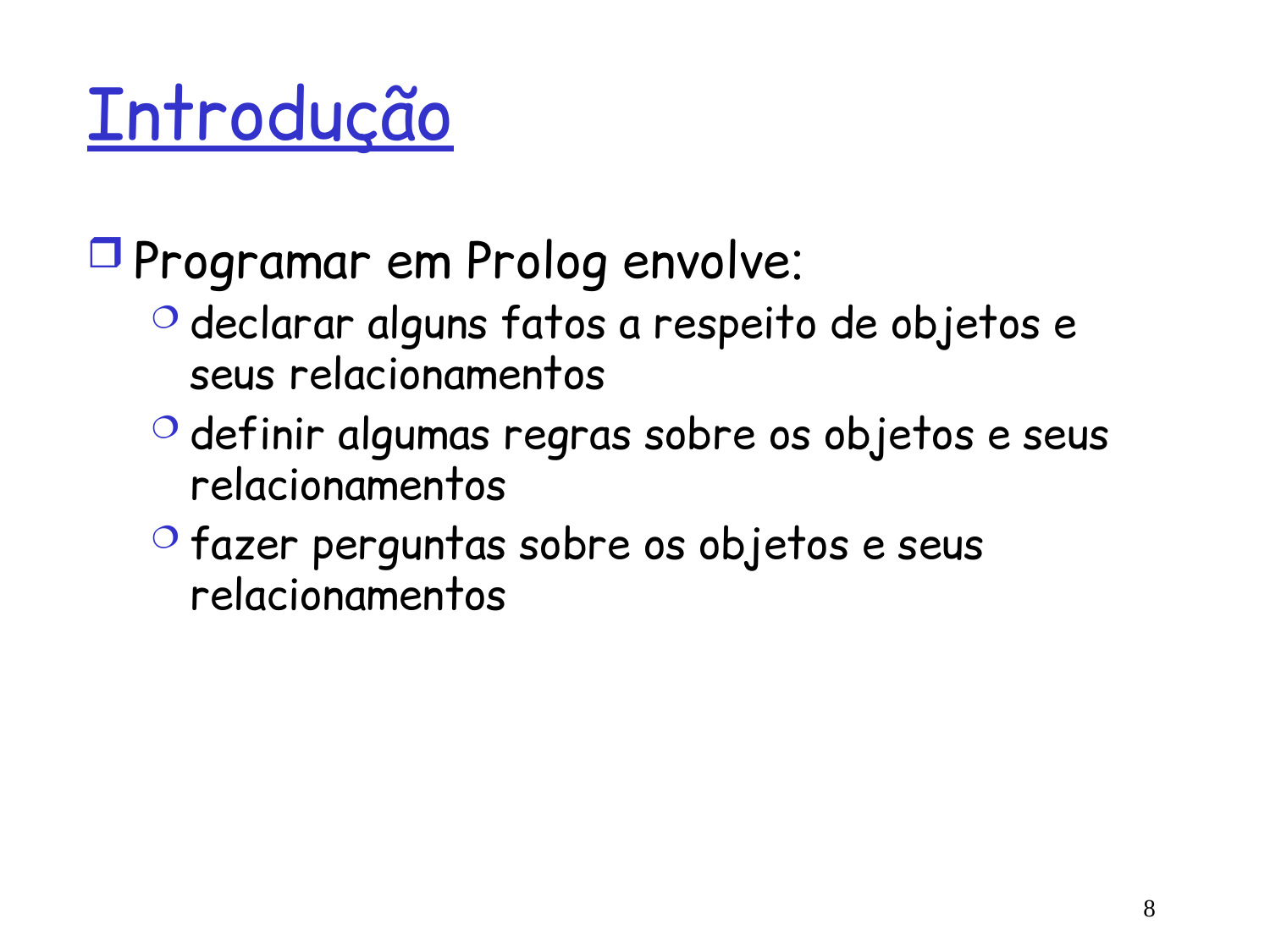

# Introdução
Programar em Prolog envolve: 
declarar alguns fatos a respeito de objetos e seus relacionamentos 
definir algumas regras sobre os objetos e seus relacionamentos
fazer perguntas sobre os objetos e seus relacionamentos